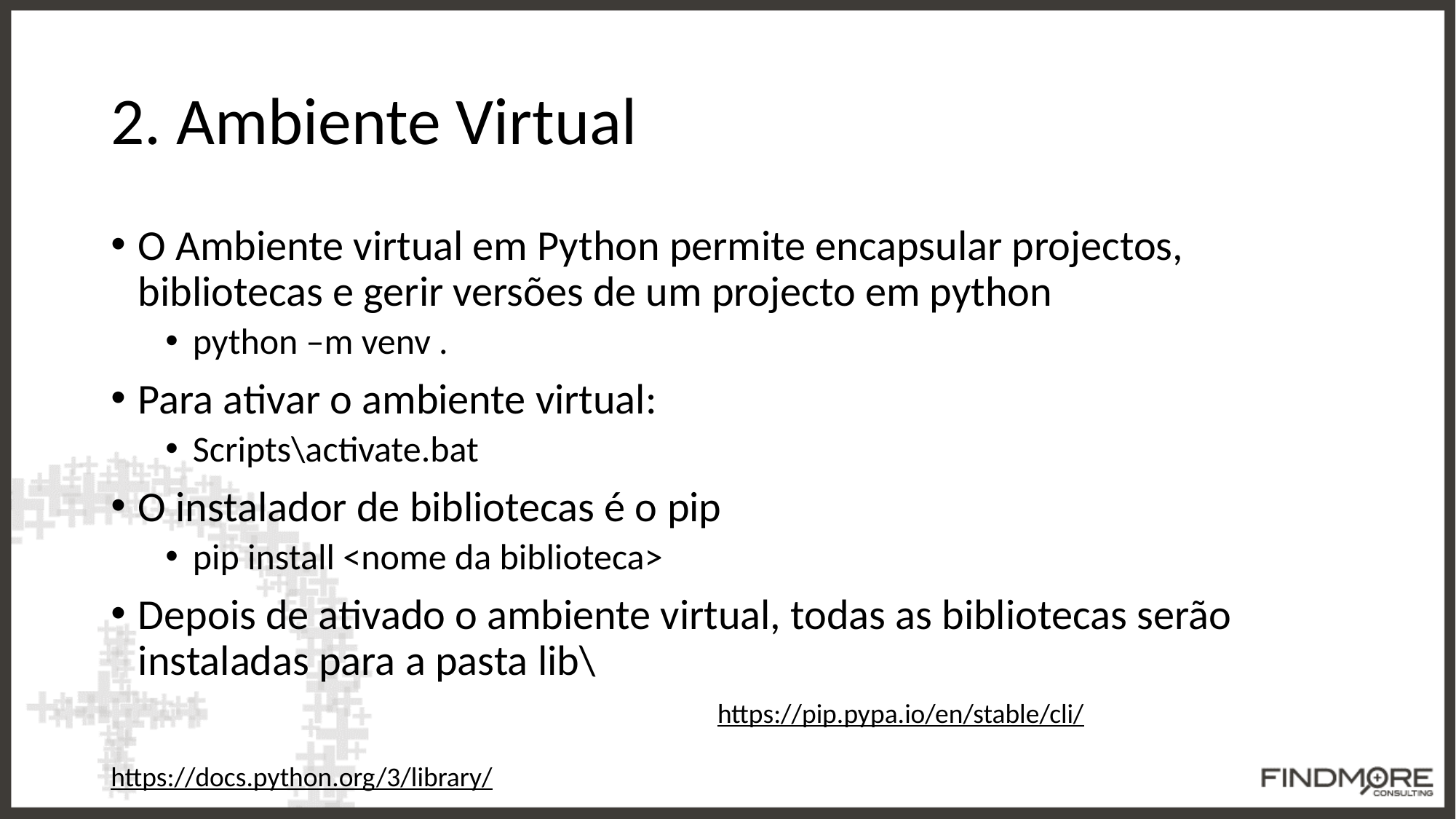

# 2. Ambiente Virtual
O Ambiente virtual em Python permite encapsular projectos, bibliotecas e gerir versões de um projecto em python
python –m venv .
Para ativar o ambiente virtual:
Scripts\activate.bat
O instalador de bibliotecas é o pip
pip install <nome da biblioteca>
Depois de ativado o ambiente virtual, todas as bibliotecas serão instaladas para a pasta lib\
https://pip.pypa.io/en/stable/cli/

https://docs.python.org/3/library/